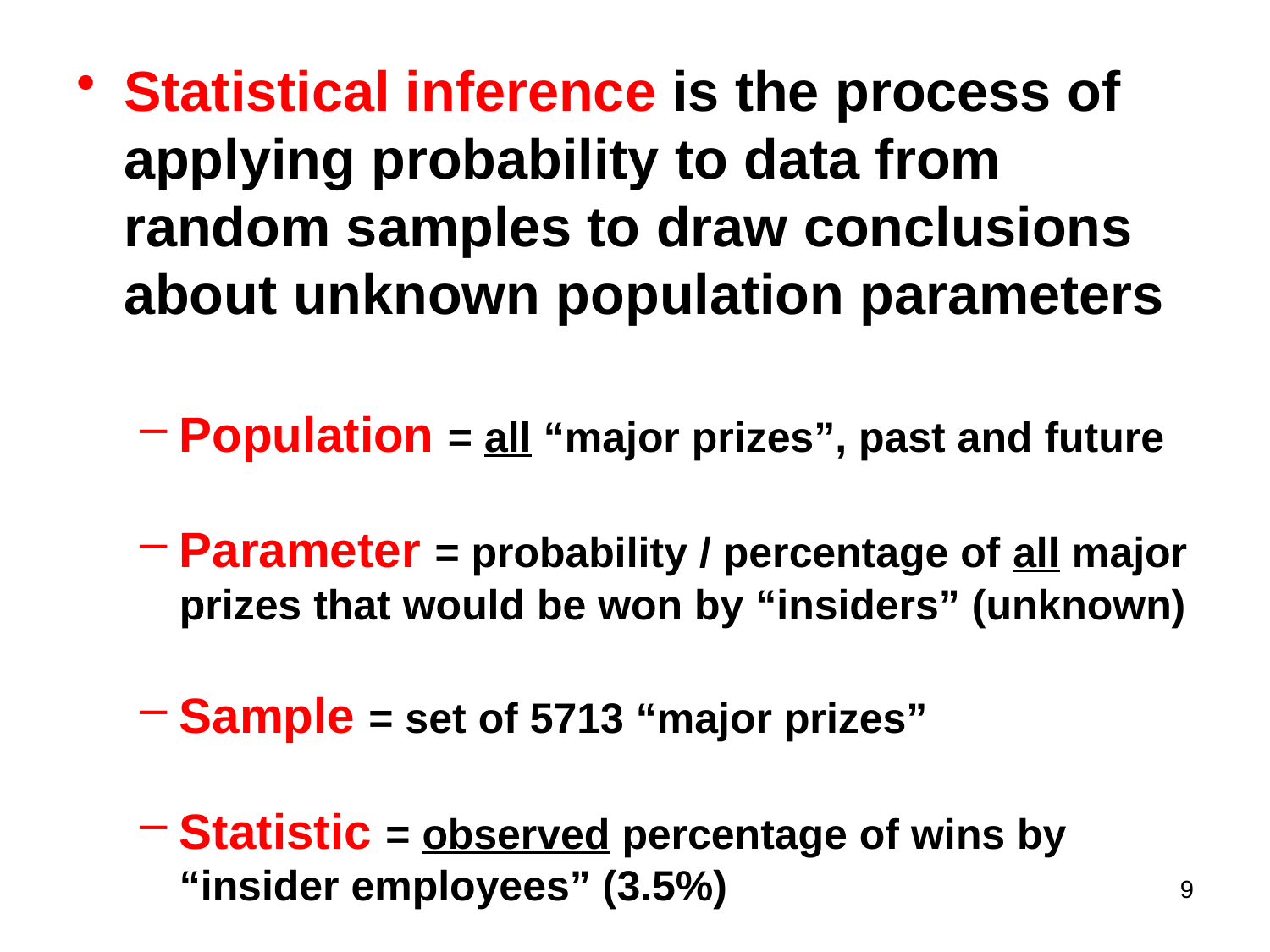

Statistical inference is the process of applying probability to data from random samples to draw conclusions about unknown population parameters

Population = all “major prizes”, past and future

Parameter = probability / percentage of all major prizes that would be won by “insiders” (unknown)

Sample = set of 5713 “major prizes”

Statistic = observed percentage of wins by “insider employees” (3.5%)

9
#